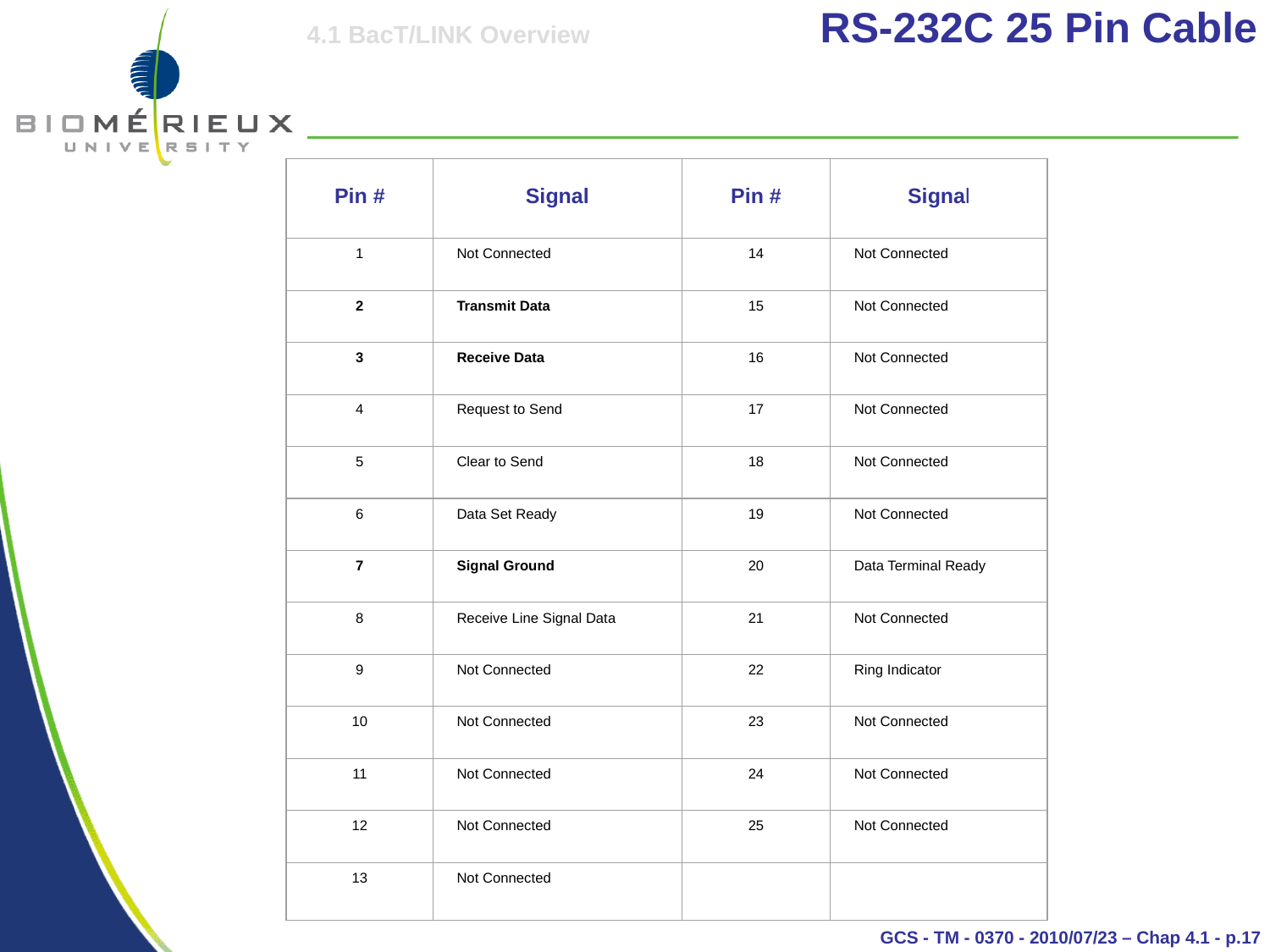

RS-232C 25 Pin Cable

Pin #

Signal

Pin #

Signal

1

Not Connected

14

Not Connected

2

Transmit Data

15

Not Connected

3

Receive Data

16

Not Connected

4

Request to Send

17

Not Connected

5

Clear to Send

18

Not Connected

6

Data Set Ready

19

Not Connected

7

Signal Ground

20

Data Terminal Ready

8

Receive Line Signal Data

21

Not Connected

9

Not Connected

22

Ring Indicator

10

Not Connected

23

Not Connected

11

Not Connected

24

Not Connected

12

Not Connected

25

Not Connected

13

Not Connected